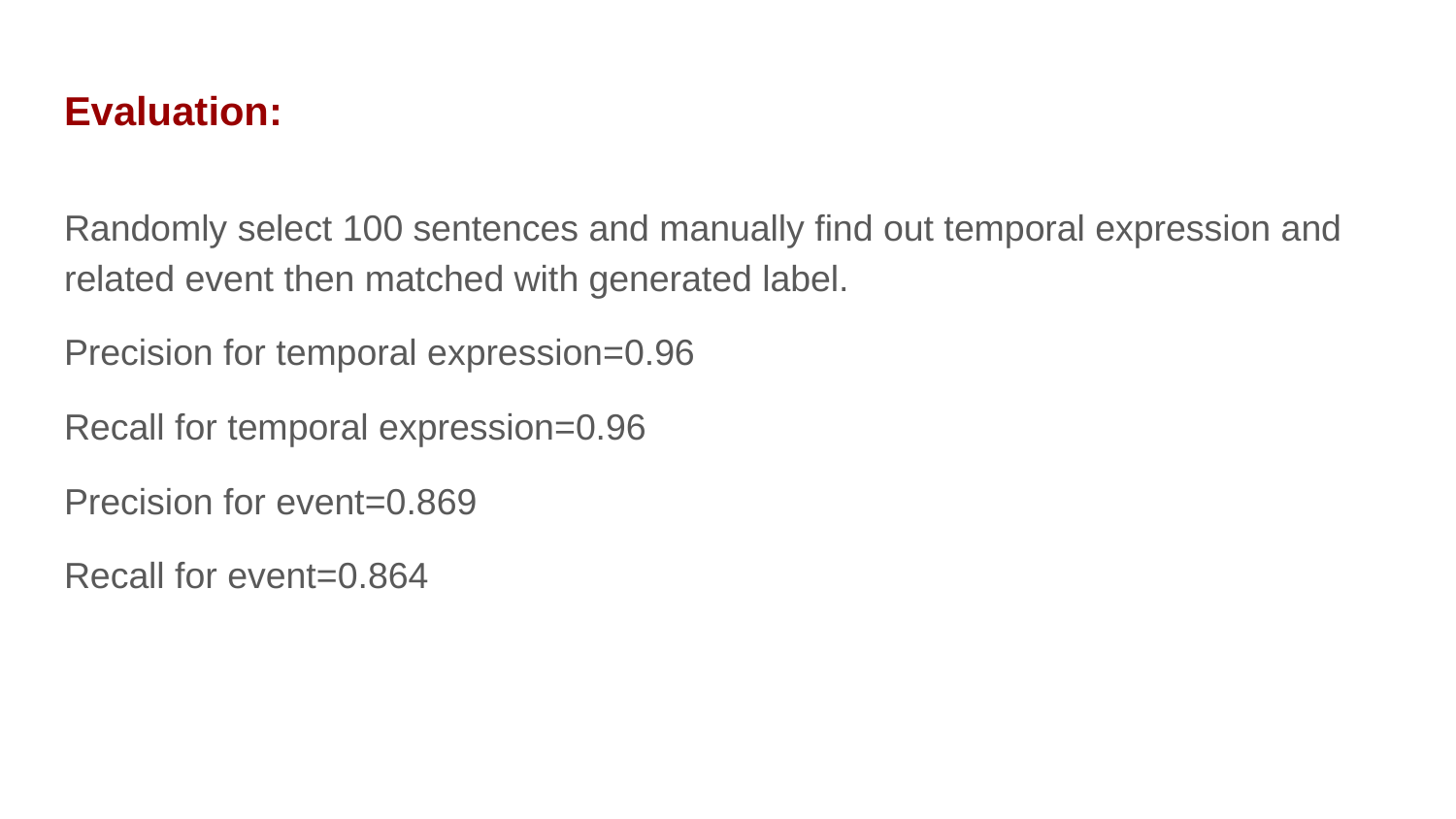

# Evaluation:
Randomly select 100 sentences and manually find out temporal expression and related event then matched with generated label.
Precision for temporal expression=0.96
Recall for temporal expression=0.96
Precision for event=0.869
Recall for event=0.864